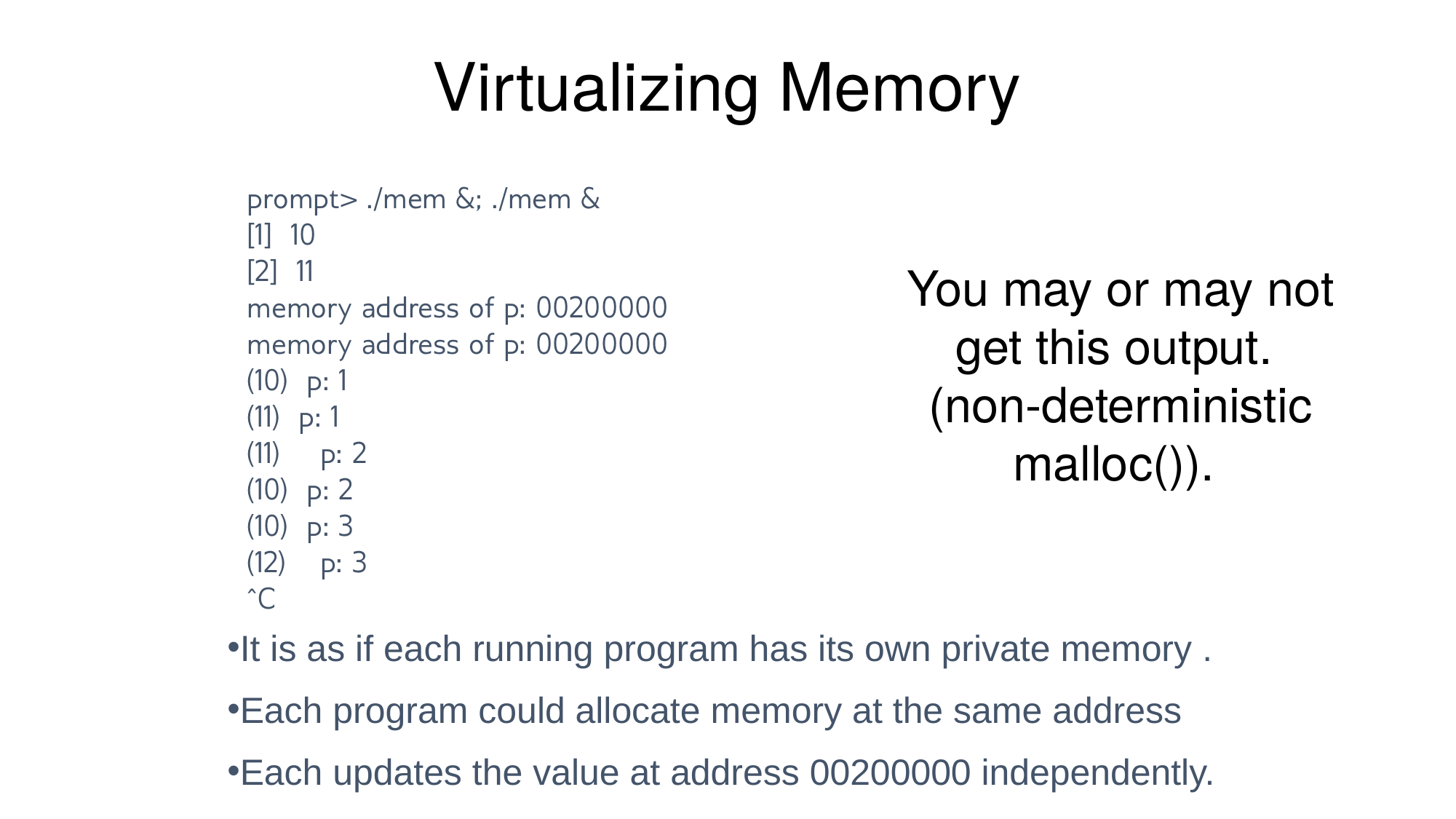

# Virtualizing Memory
prompt> ./mem &; ./mem &
[1]  10
[2]  11
memory address of p: 00200000
memory address of p: 00200000
(10)  p: 1
(11)  p: 1
  p: 2
(10)  p: 2
(10)  p: 3
  p: 3
ˆC
You may or may not get this output.
(non-deterministic malloc()).
It is as if each running program has its own private memory .
Each program could allocate memory at the same address
Each updates the value at address 00200000 independently.